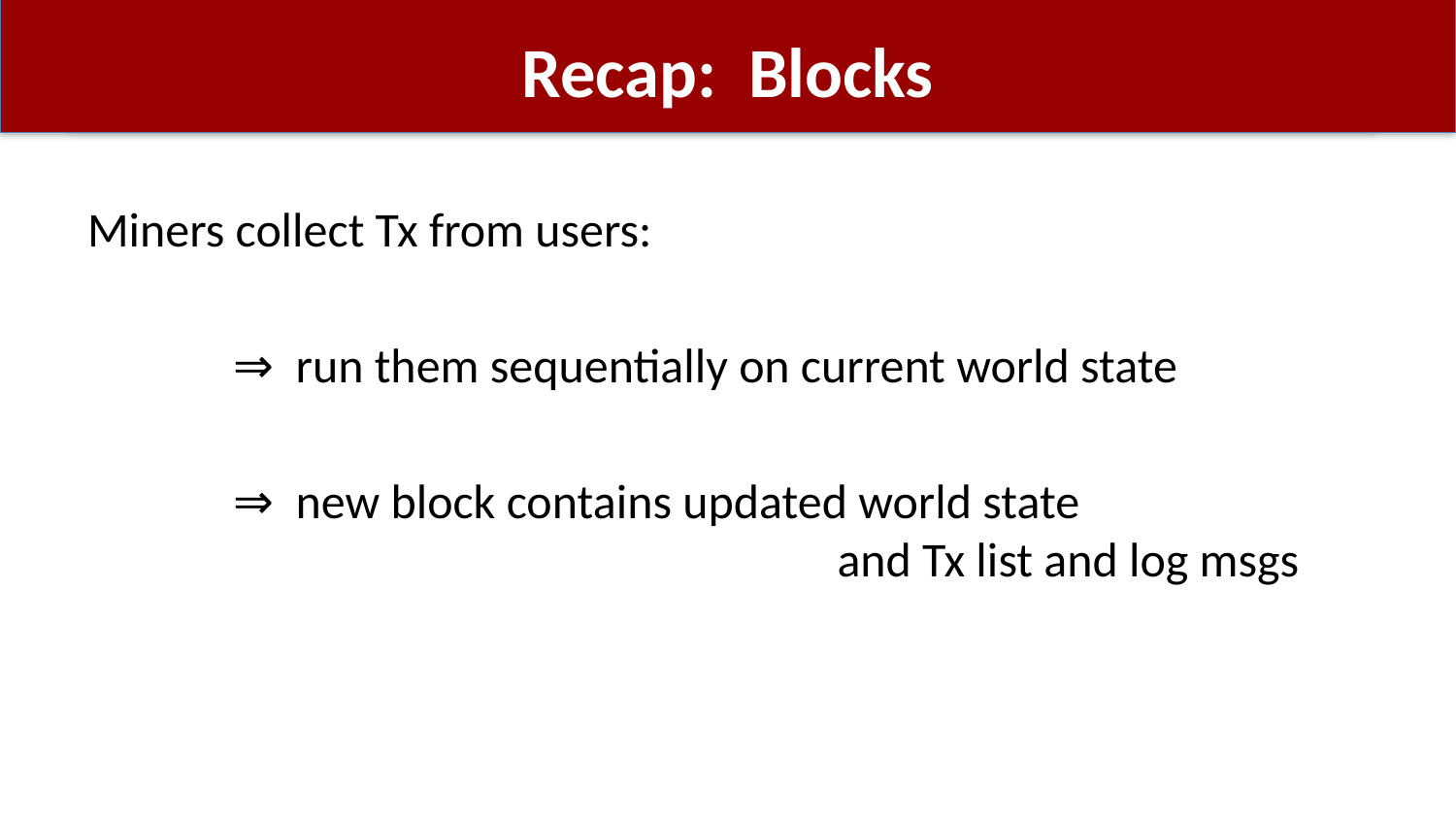

# Recap:  Blocks
Miners collect Tx from users:

	⇒  run them sequentially on current world state

	⇒  new block contains updated world state
					  and Tx list and log msgs